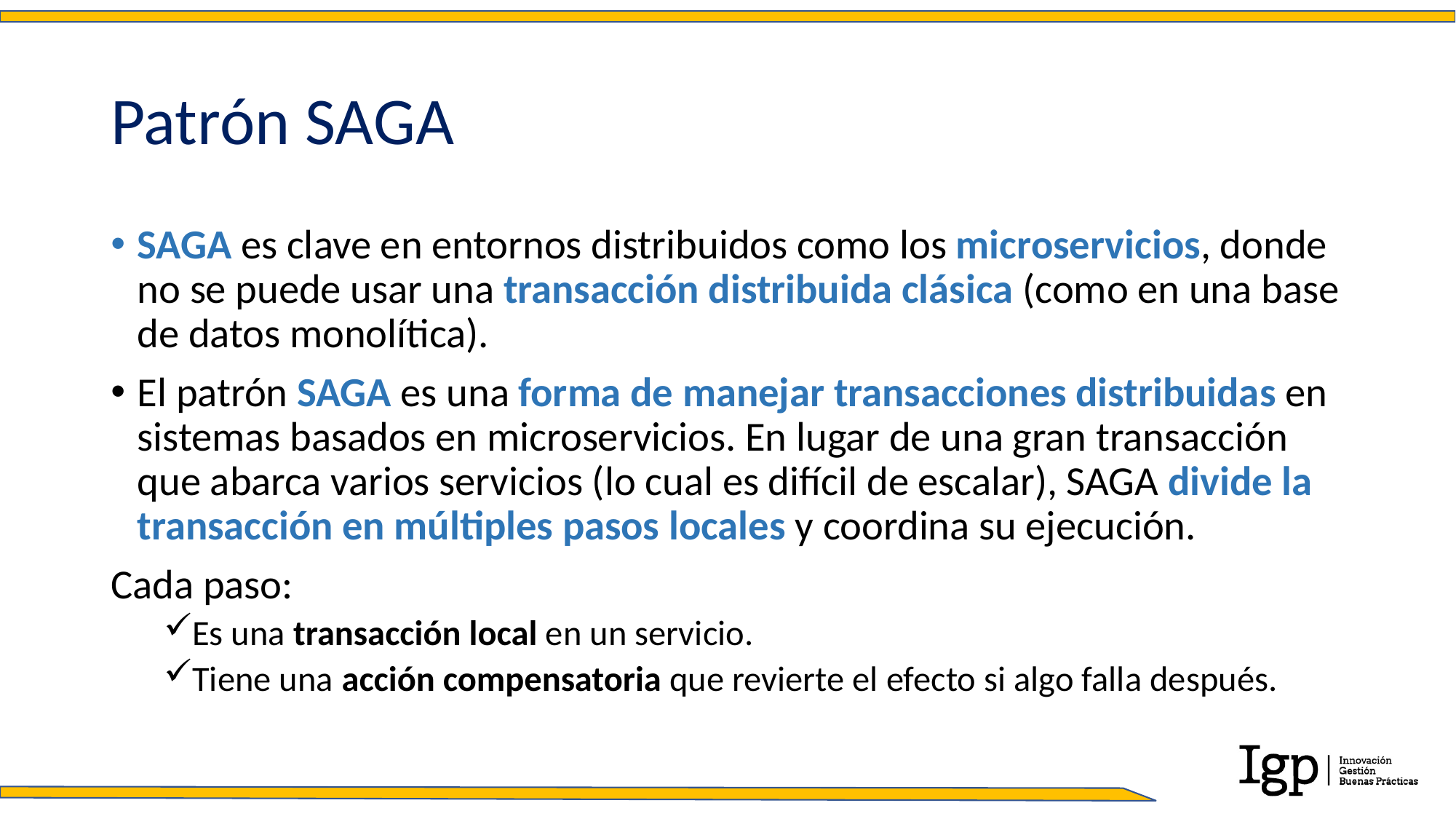

# Patrón SAGA
SAGA es clave en entornos distribuidos como los microservicios, donde no se puede usar una transacción distribuida clásica (como en una base de datos monolítica).
El patrón SAGA es una forma de manejar transacciones distribuidas en sistemas basados en microservicios. En lugar de una gran transacción que abarca varios servicios (lo cual es difícil de escalar), SAGA divide la transacción en múltiples pasos locales y coordina su ejecución.
Cada paso:
Es una transacción local en un servicio.
Tiene una acción compensatoria que revierte el efecto si algo falla después.